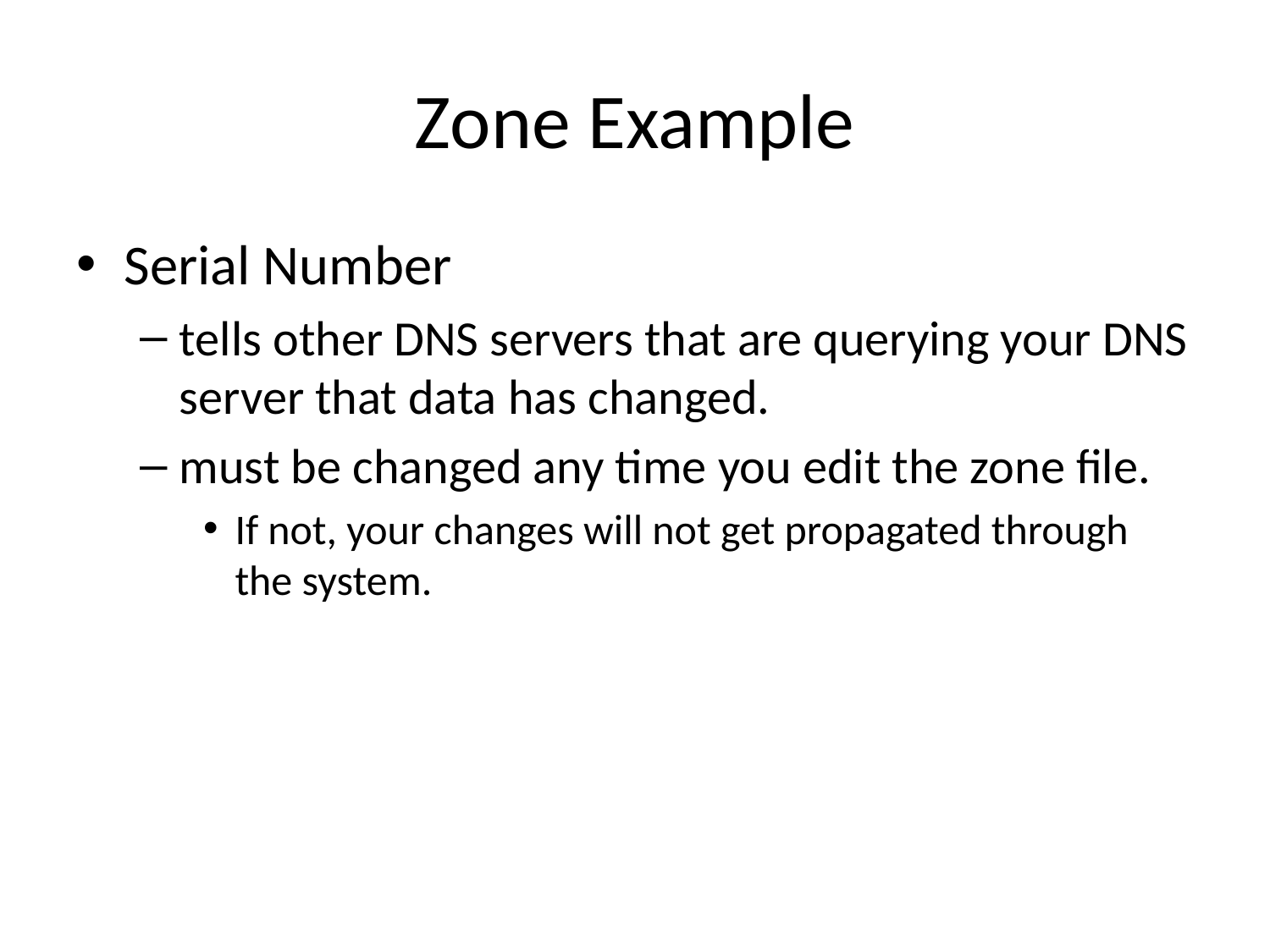

# Zone Example
Serial Number
tells other DNS servers that are querying your DNS server that data has changed.
must be changed any time you edit the zone file.
If not, your changes will not get propagated through the system.